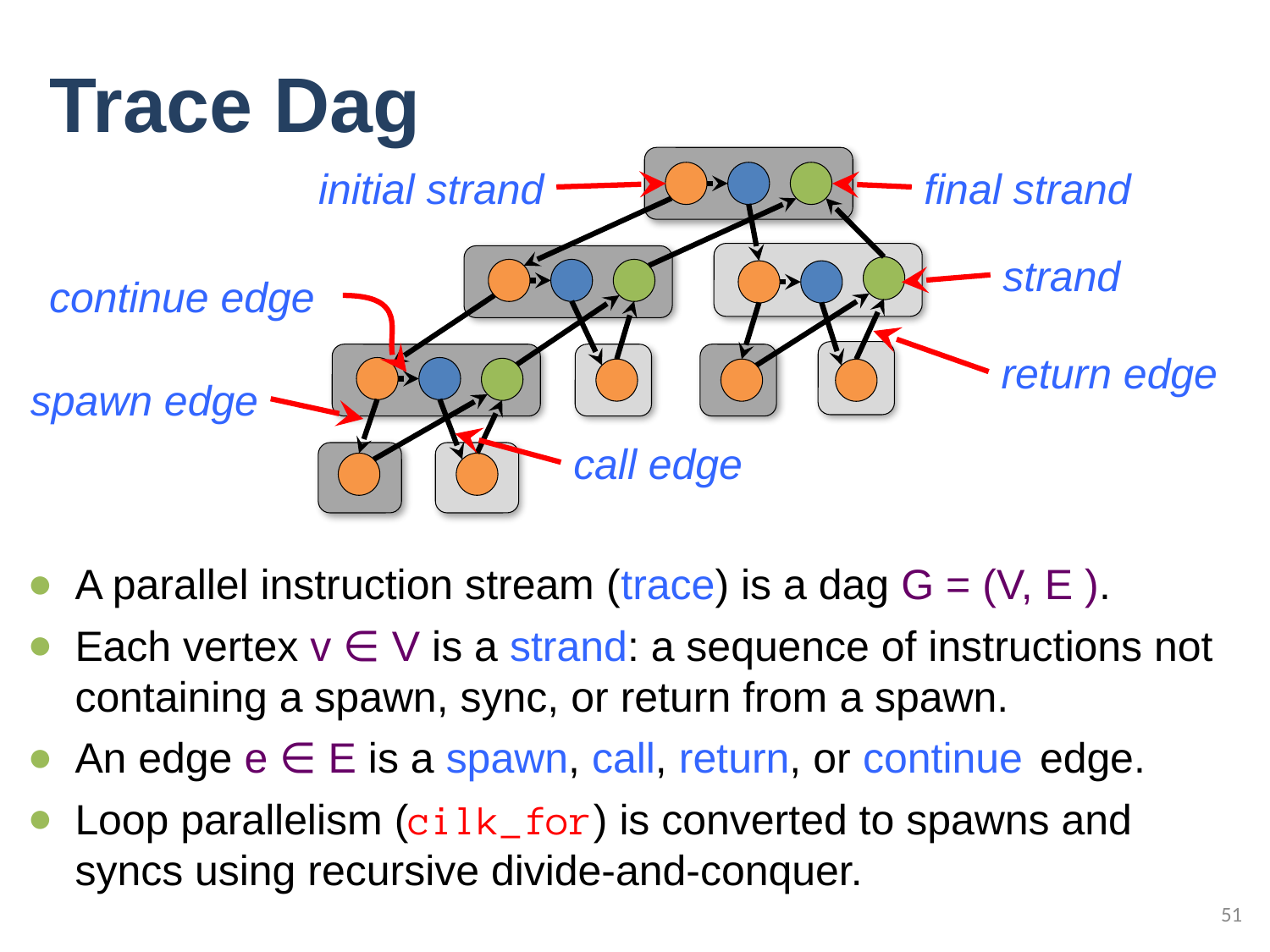

# Trace Dag

initial strand
final strand
strand
continue edge
return edge
spawn edge
call edge
A parallel instruction stream (trace) is a dag G = (V, E ).
Each vertex v ∈ V is a strand: a sequence of instructions not containing a spawn, sync, or return from a spawn.
An edge e ∈ E is a spawn, call, return, or continue edge.
Loop parallelism (cilk_for) is converted to spawns and syncs using recursive divide-and-conquer.
51